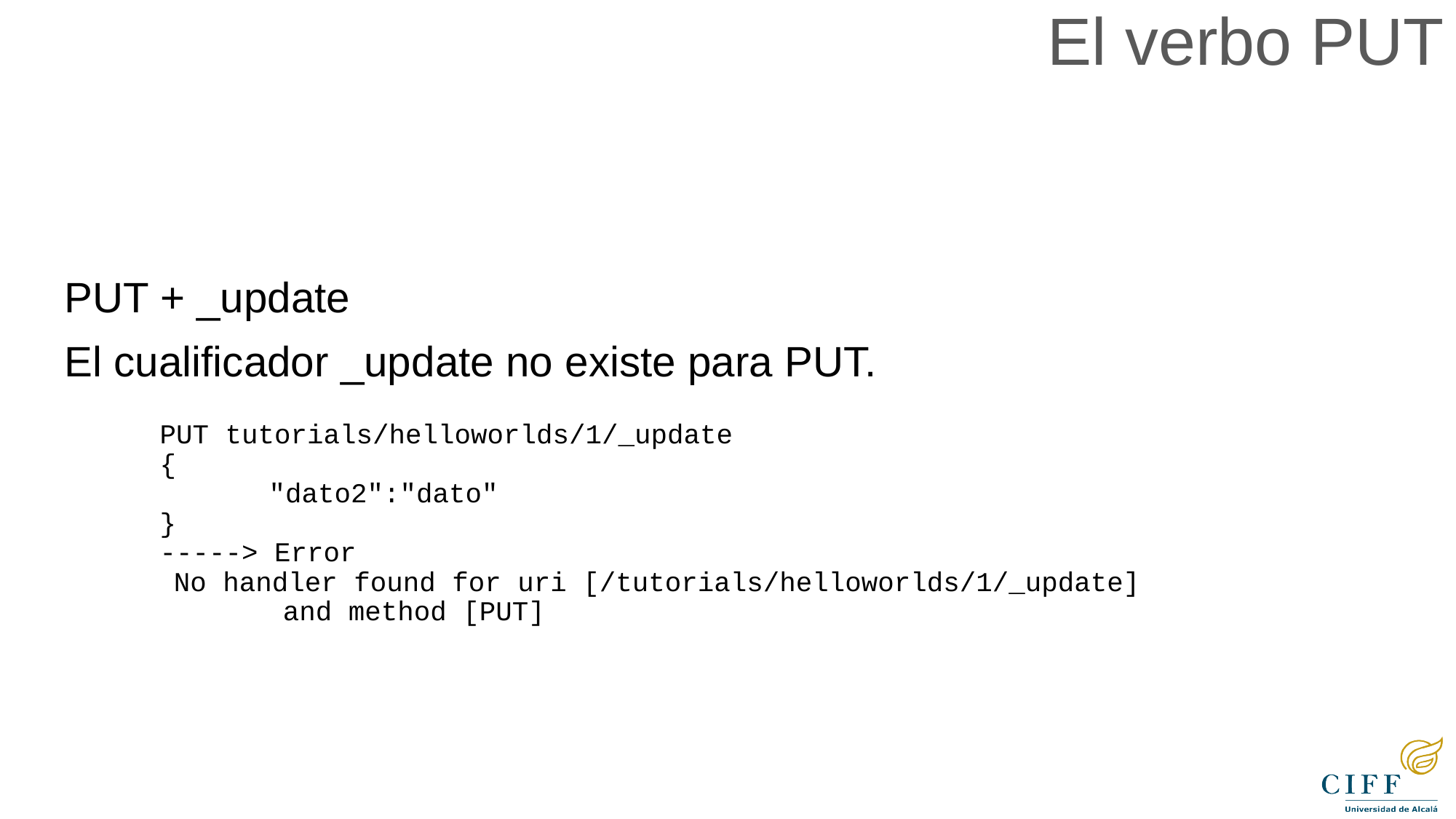

El verbo PUT
PUT + _update
El cualificador _update no existe para PUT.

PUT tutorials/helloworlds/1/_update
{
	"dato2":"dato"
}
-----> Error
	No handler found for uri [/tutorials/helloworlds/1/_update]
		and method [PUT]